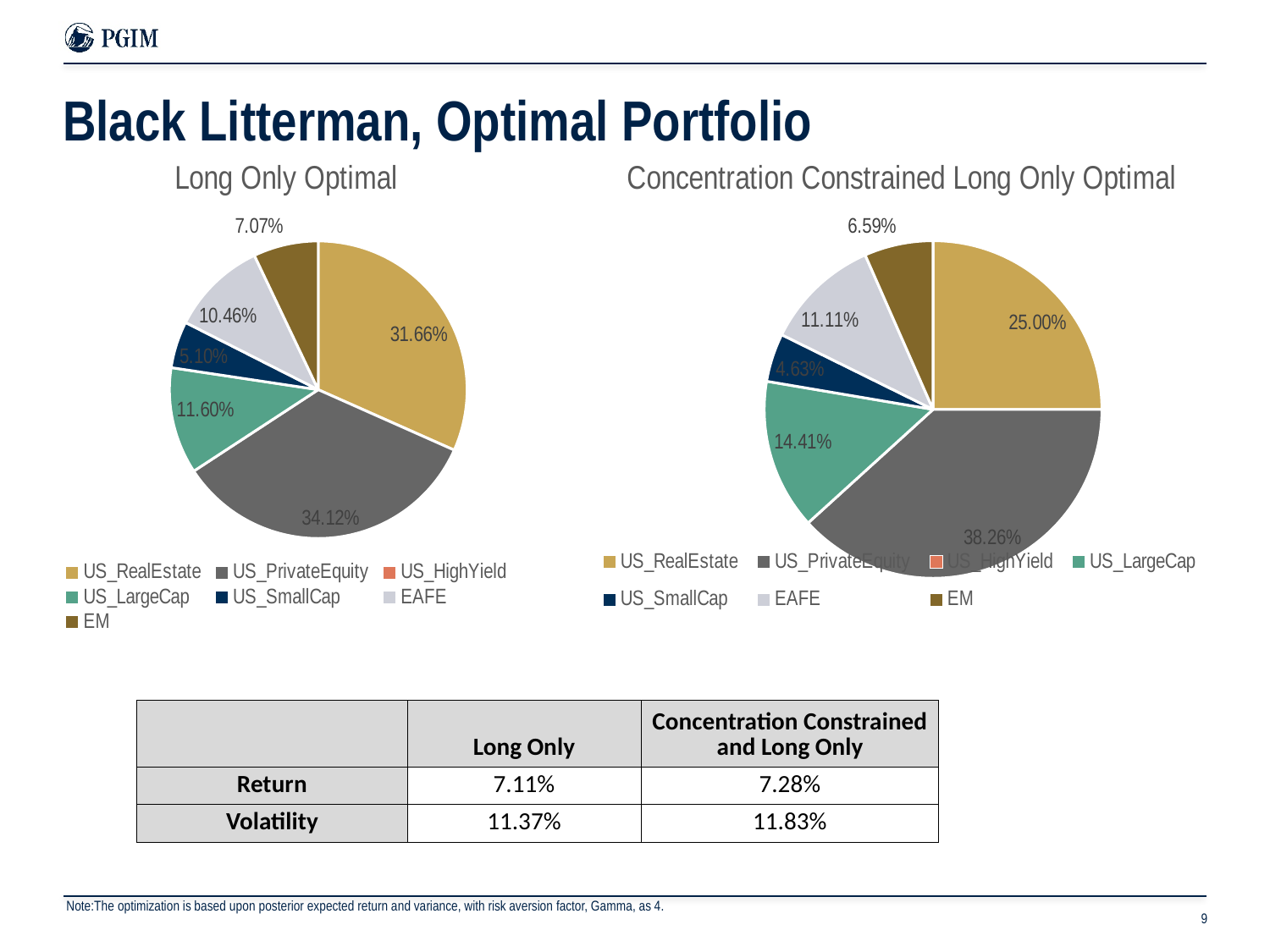

# Black Litterman, Optimal Portfolio

### Chart: Long Only Optimal

| Category | Unconstrained Long Only |
|---|---|
| US_RealEstate | 0.31656 |
| US_PrivateEquity | 0.341227 |
| US_HighYield | 0.0 |
| US_LargeCap | 0.1159631 |
| US_SmallCap | 0.05095556 |
| EAFE | 0.1046309 |
| EM | 0.070663 |

### Chart:

| Category | Concentration Constrained Long Only Optimal |
|---|---|
| US_RealEstate | 0.25 |
| US_PrivateEquity | 0.38264 |
| US_HighYield | 0.0 |
| US_LargeCap | 0.1440978 |
| US_SmallCap | 0.04627702 |
| EAFE | 0.111097 |
| EM | 0.065889 |

|  | Long Only | Concentration Constrained and Long Only |
| --- | --- | --- |
| Return | 7.11% | 7.28% |
| Volatility | 11.37% | 11.83% |
Note:The optimization is based upon posterior expected return and variance, with risk aversion factor, Gamma, as 4.

9